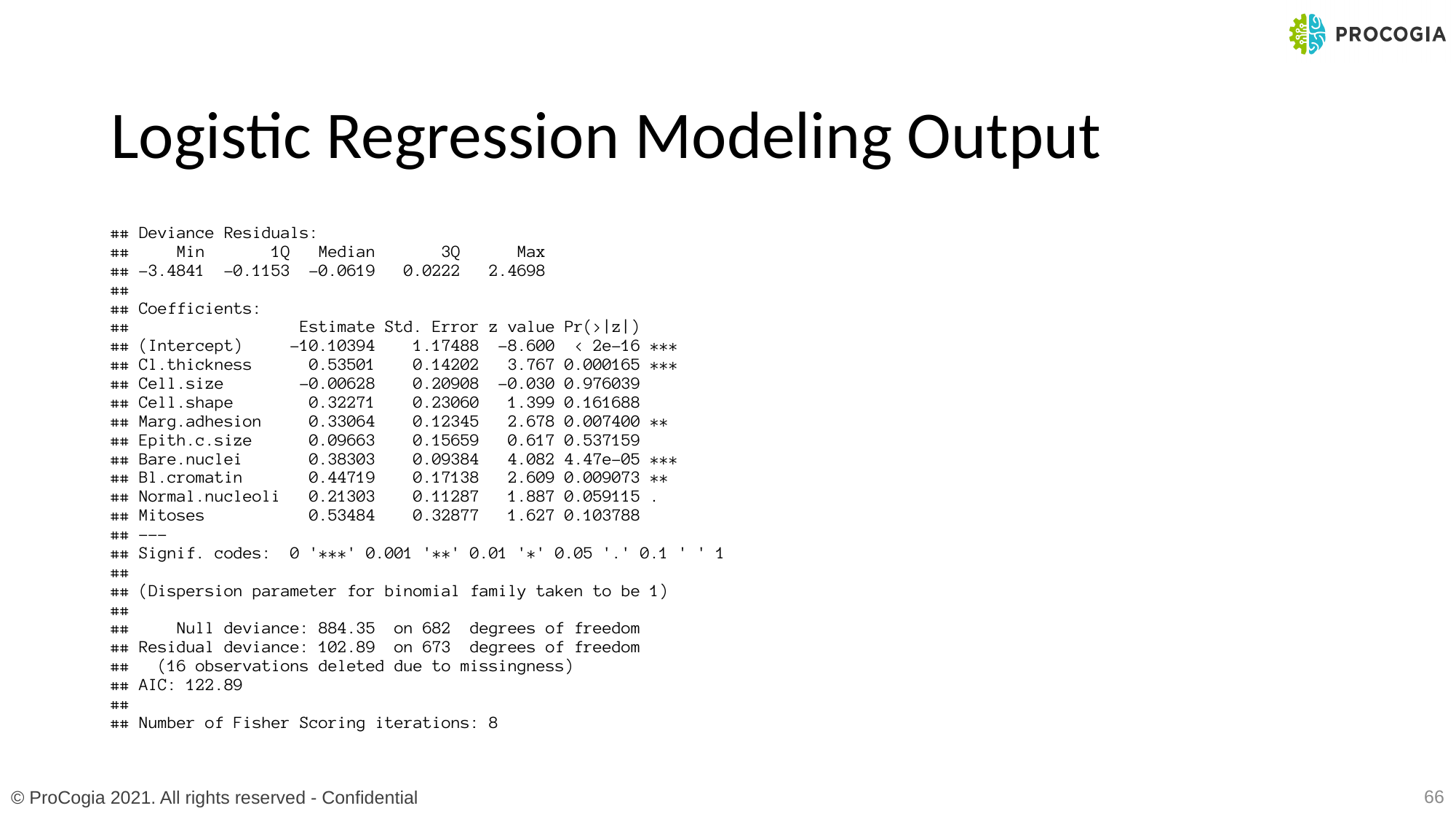

# Logistic Regression Modeling Output
## Deviance Residuals: ##     Min       1Q   Median       3Q      Max ## -3.4841  -0.1153  -0.0619   0.0222   2.4698 ## ## Coefficients: ##                  Estimate Std. Error z value Pr(>|z|) ## (Intercept)     -10.10394    1.17488  -8.600  < 2e-16 *** ## Cl.thickness      0.53501    0.14202   3.767 0.000165 *** ## Cell.size        -0.00628    0.20908  -0.030 0.976039 ## Cell.shape        0.32271    0.23060   1.399 0.161688 ## Marg.adhesion     0.33064    0.12345   2.678 0.007400 ** ## Epith.c.size      0.09663    0.15659   0.617 0.537159 ## Bare.nuclei       0.38303    0.09384   4.082 4.47e-05 *** ## Bl.cromatin       0.44719    0.17138   2.609 0.009073 ** ## Normal.nucleoli   0.21303    0.11287   1.887 0.059115 . ## Mitoses           0.53484    0.32877   1.627 0.103788 ## --- ## Signif. codes:  0 '***' 0.001 '**' 0.01 '*' 0.05 '.' 0.1 ' ' 1 ## ## (Dispersion parameter for binomial family taken to be 1) ## ##     Null deviance: 884.35  on 682  degrees of freedom ## Residual deviance: 102.89  on 673  degrees of freedom ##   (16 observations deleted due to missingness) ## AIC: 122.89 ## ## Number of Fisher Scoring iterations: 8
66